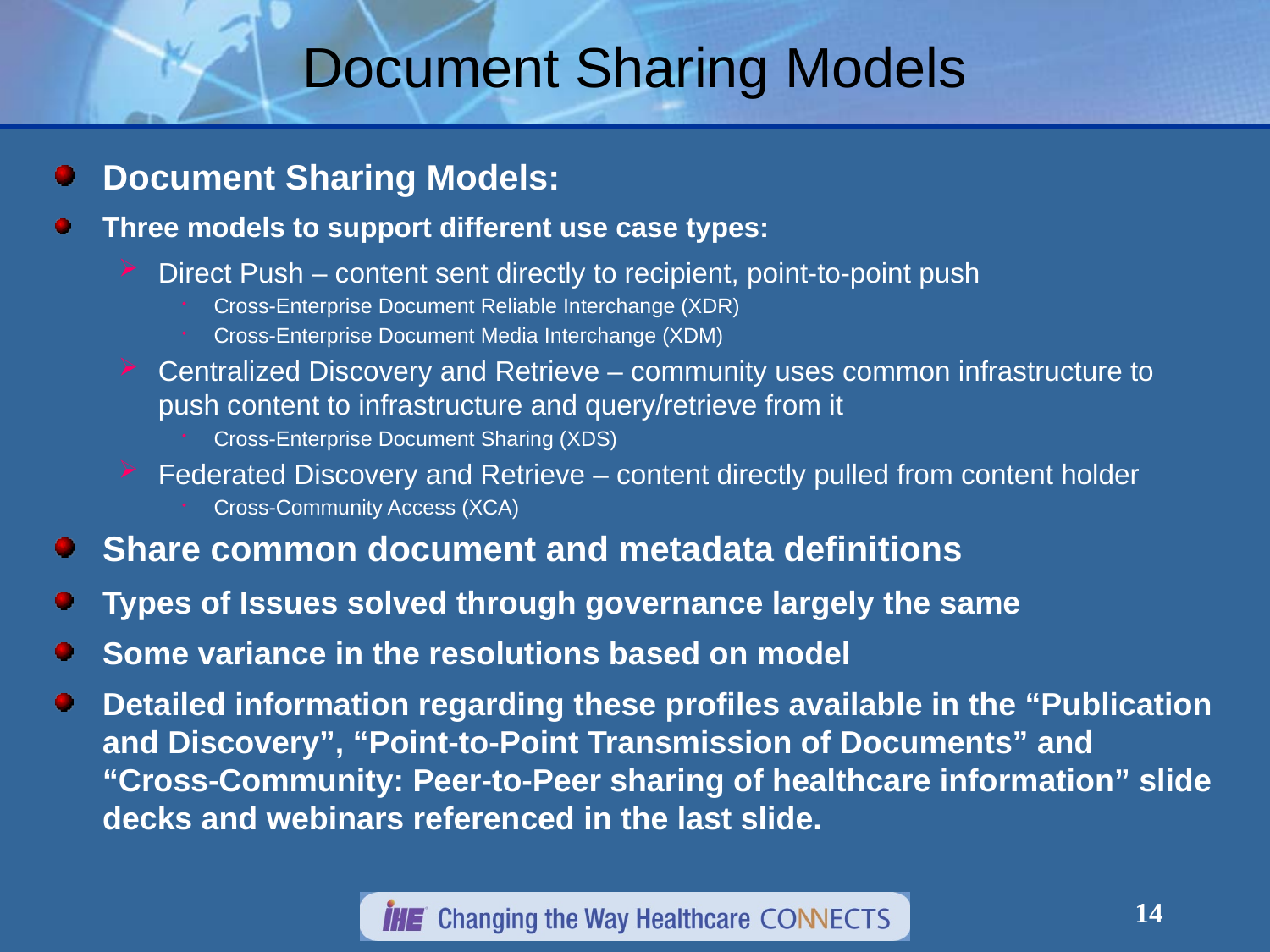

# Document Sharing Models
Document Sharing Models:
Three models to support different use case types:
Direct Push – content sent directly to recipient, point-to-point push
Cross-Enterprise Document Reliable Interchange (XDR)
Cross-Enterprise Document Media Interchange (XDM)
Centralized Discovery and Retrieve – community uses common infrastructure to push content to infrastructure and query/retrieve from it
Cross-Enterprise Document Sharing (XDS)
Federated Discovery and Retrieve – content directly pulled from content holder
Cross-Community Access (XCA)
Share common document and metadata definitions
Types of Issues solved through governance largely the same
Some variance in the resolutions based on model
Detailed information regarding these profiles available in the “Publication and Discovery”, “Point-to-Point Transmission of Documents” and “Cross-Community: Peer-to-Peer sharing of healthcare information” slide decks and webinars referenced in the last slide.

14